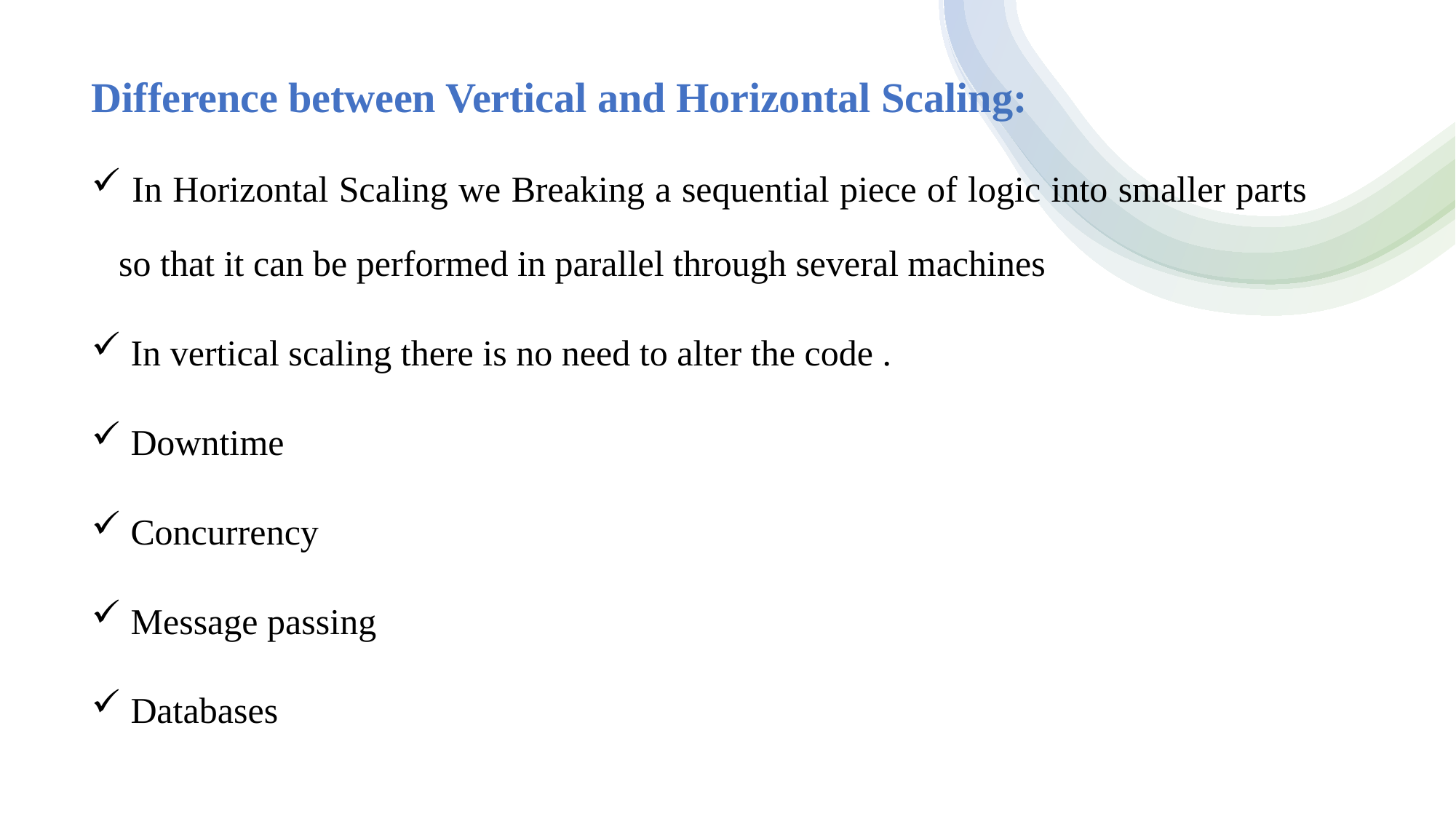

# Difference between Vertical and Horizontal Scaling:
 In Horizontal Scaling we Breaking a sequential piece of logic into smaller parts so that it can be performed in parallel through several machines
 In vertical scaling there is no need to alter the code .
 Downtime
 Concurrency
 Message passing
 Databases